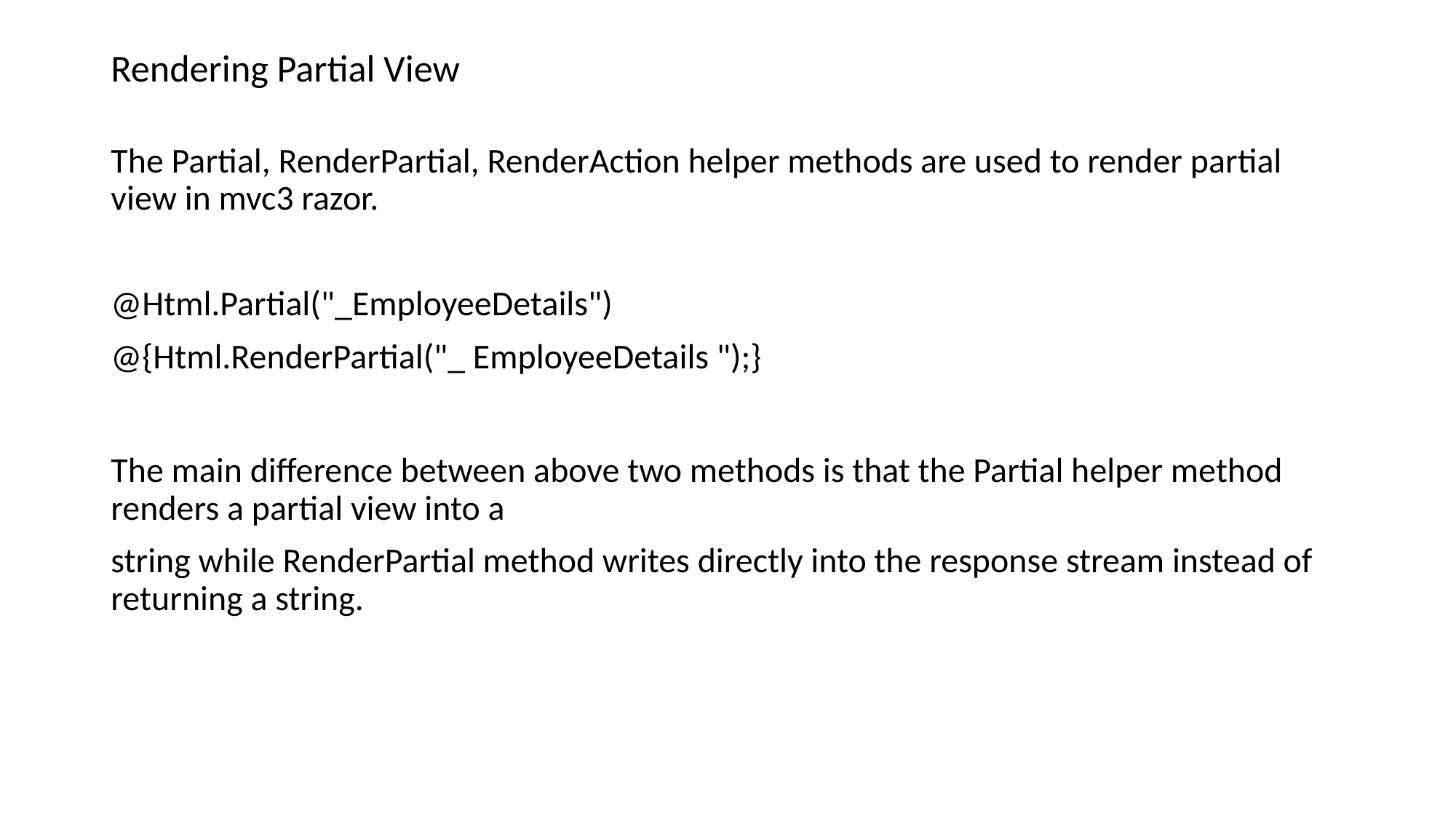

# Rendering Partial View
The Partial, RenderPartial, RenderAction helper methods are used to render partial view in mvc3 razor.

@Html.Partial("_EmployeeDetails")
@{Html.RenderPartial("_ EmployeeDetails ");}

The main difference between above two methods is that the Partial helper method renders a partial view into a
string while RenderPartial method writes directly into the response stream instead of returning a string.